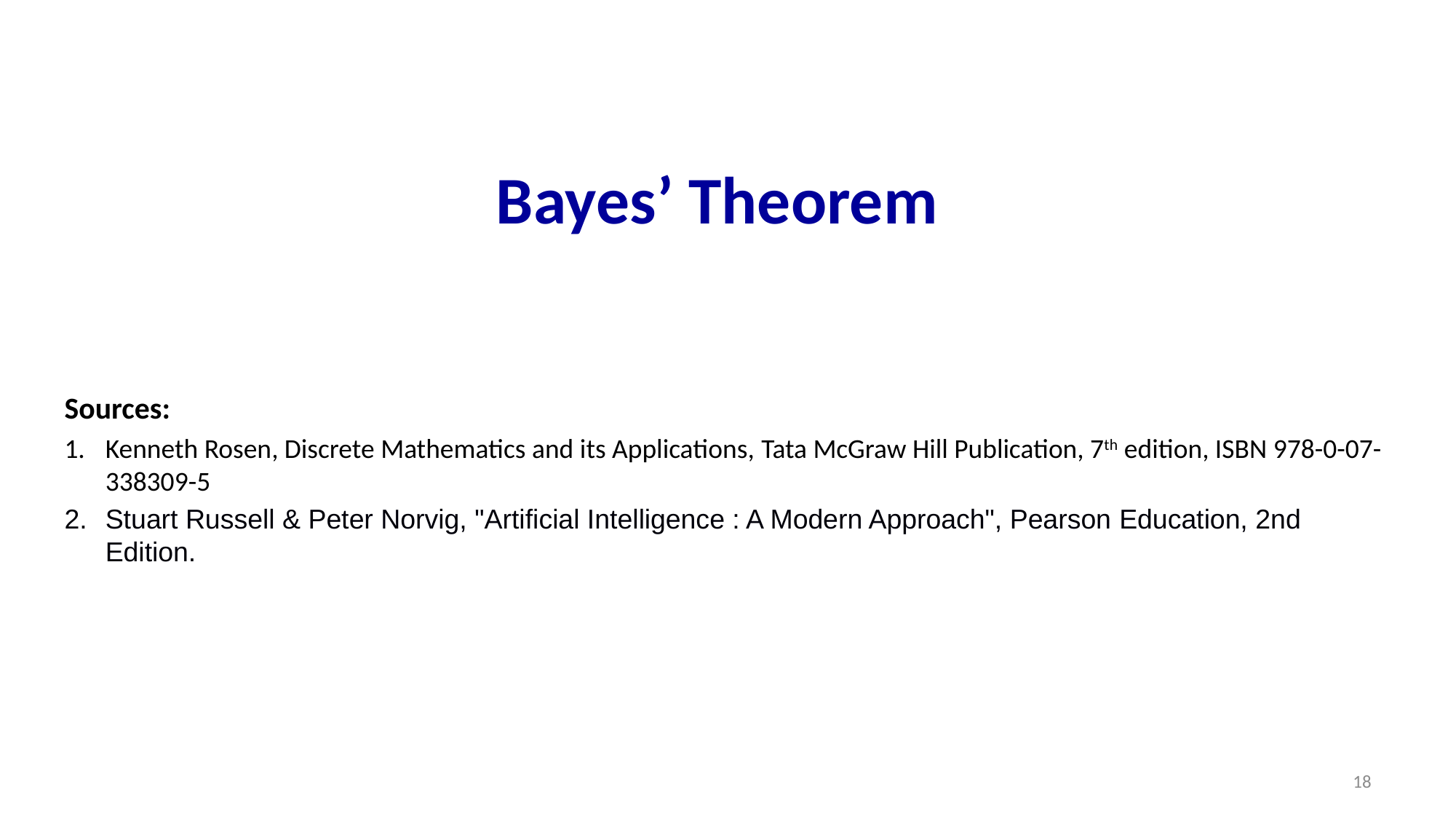

# Bayes’ Theorem

Sources:
Kenneth Rosen, Discrete Mathematics and its Applications, Tata McGraw Hill Publication, 7th edition, ISBN 978-0-07-338309-5
Stuart Russell & Peter Norvig, "Artificial Intelligence : A Modern Approach", Pearson Education, 2nd Edition.

18